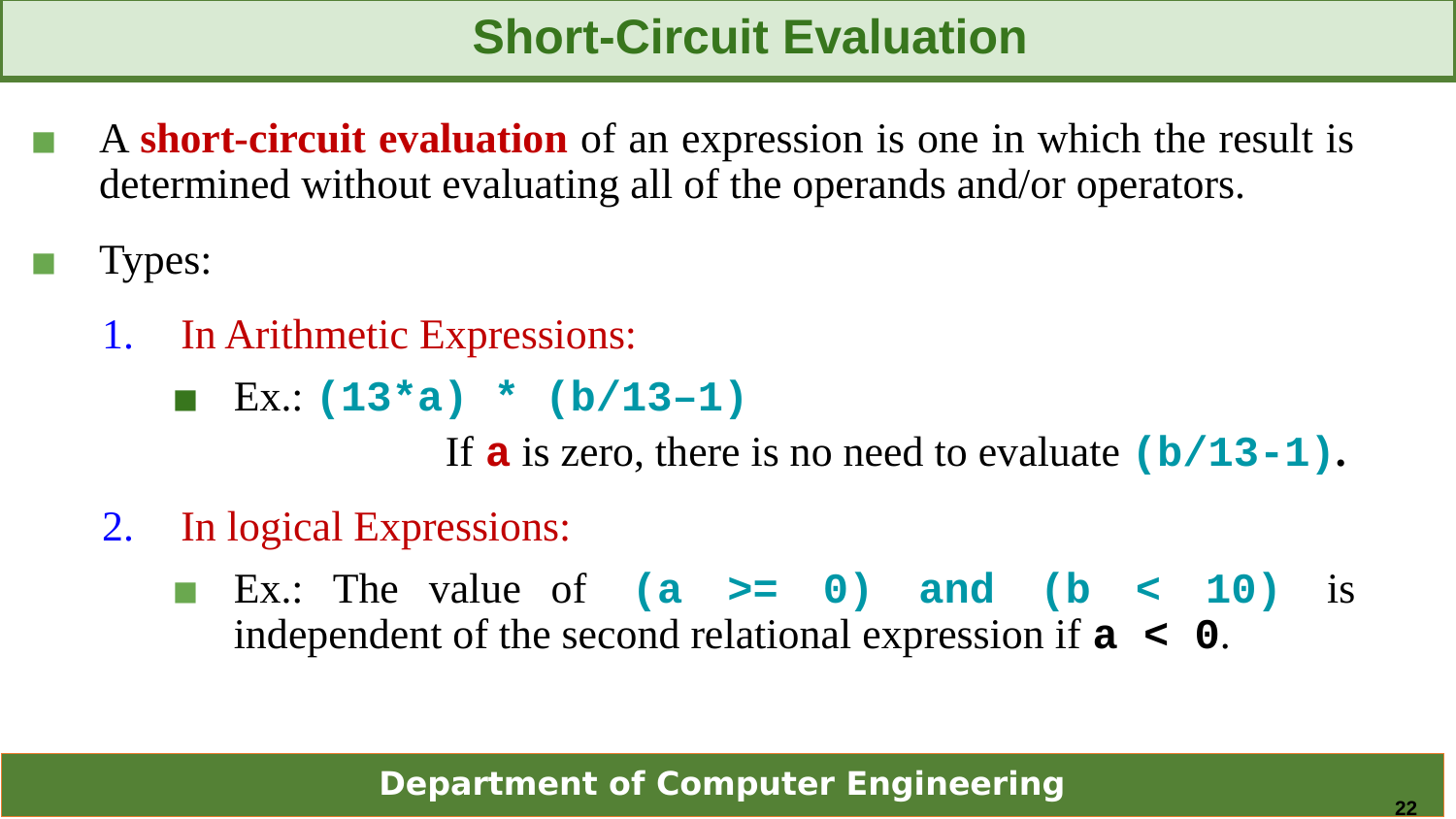

Short-Circuit Evaluation
A short-circuit evaluation of an expression is one in which the result is determined without evaluating all of the operands and/or operators.

Types:

In Arithmetic Expressions:

Ex.: (13*a) * (b/13–1)
		          If a is zero, there is no need to evaluate (b/13-1).

In logical Expressions:

Ex.: The value of (a >= 0) and (b < 10) is independent of the second relational expression if a < 0.

22